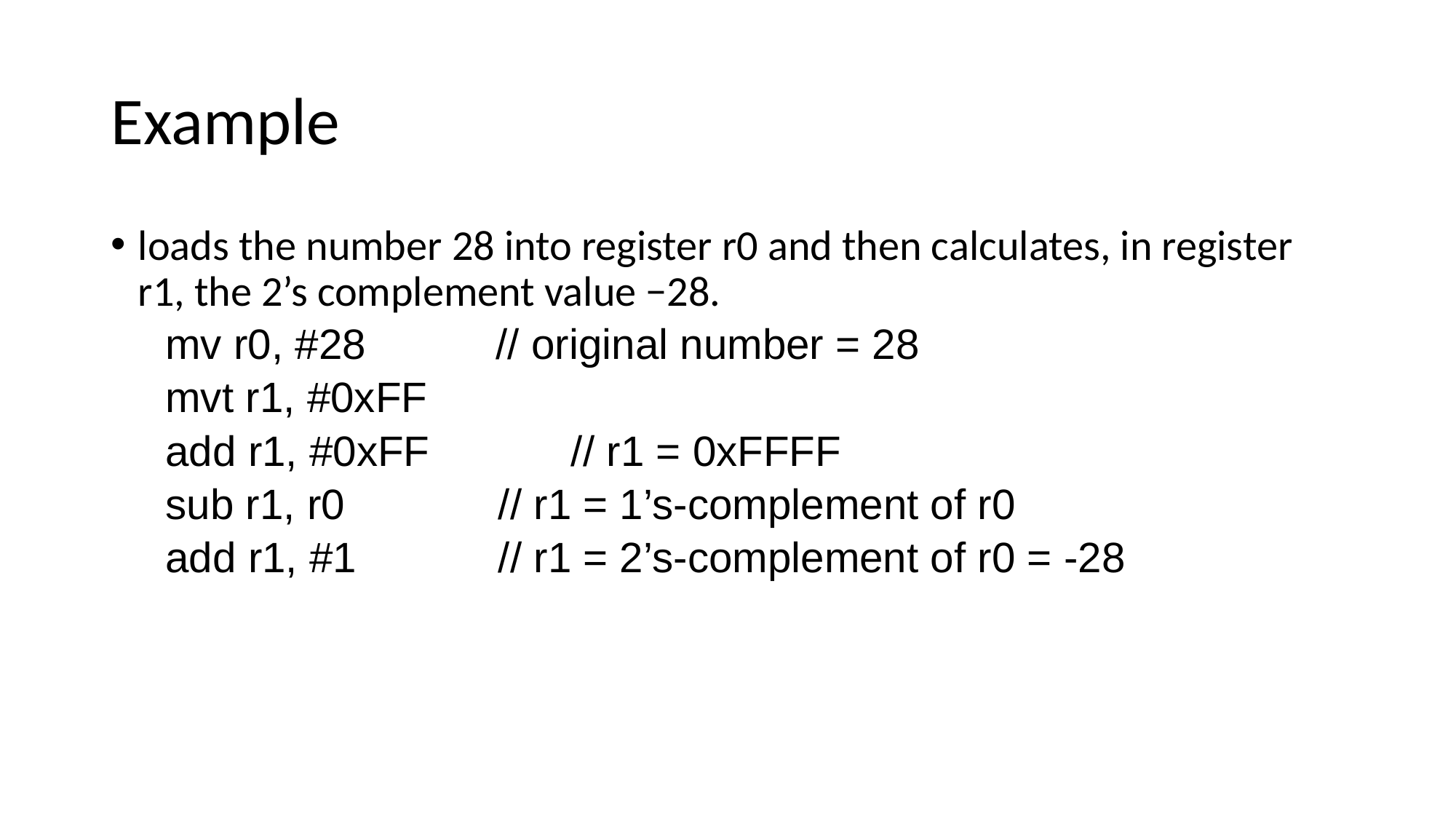

# Example
loads the number 28 into register r0 and then calculates, in register r1, the 2’s complement value −28.
mv r0, #28           // original number = 28
mvt r1, #0xFF
add r1, #0xFF            // r1 = 0xFFFF
sub r1, r0             // r1 = 1’s-complement of r0
add r1, #1            // r1 = 2’s-complement of r0 = -28